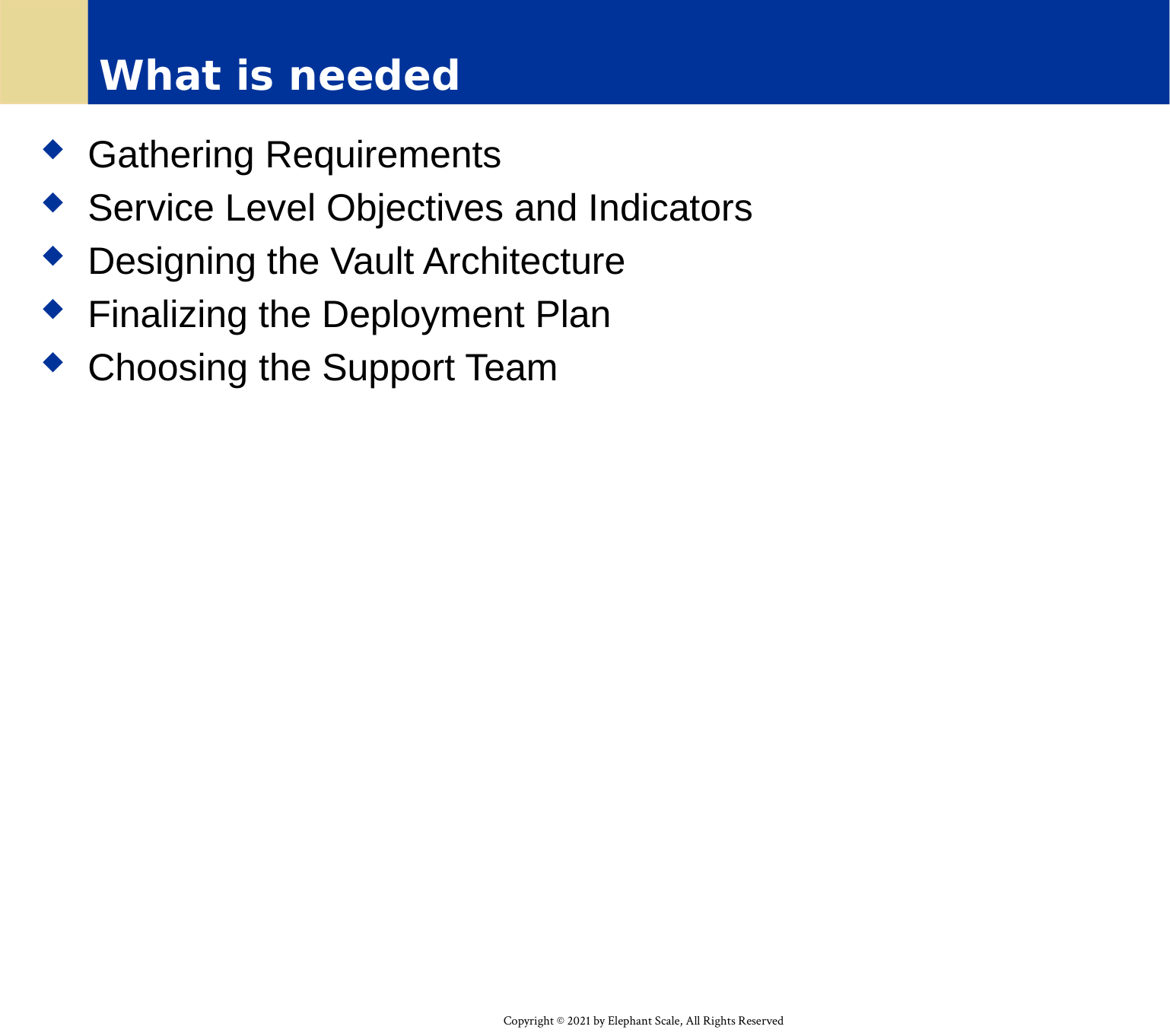

# What is needed
 Gathering Requirements
 Service Level Objectives and Indicators
 Designing the Vault Architecture
 Finalizing the Deployment Plan
 Choosing the Support Team
Copyright © 2021 by Elephant Scale, All Rights Reserved